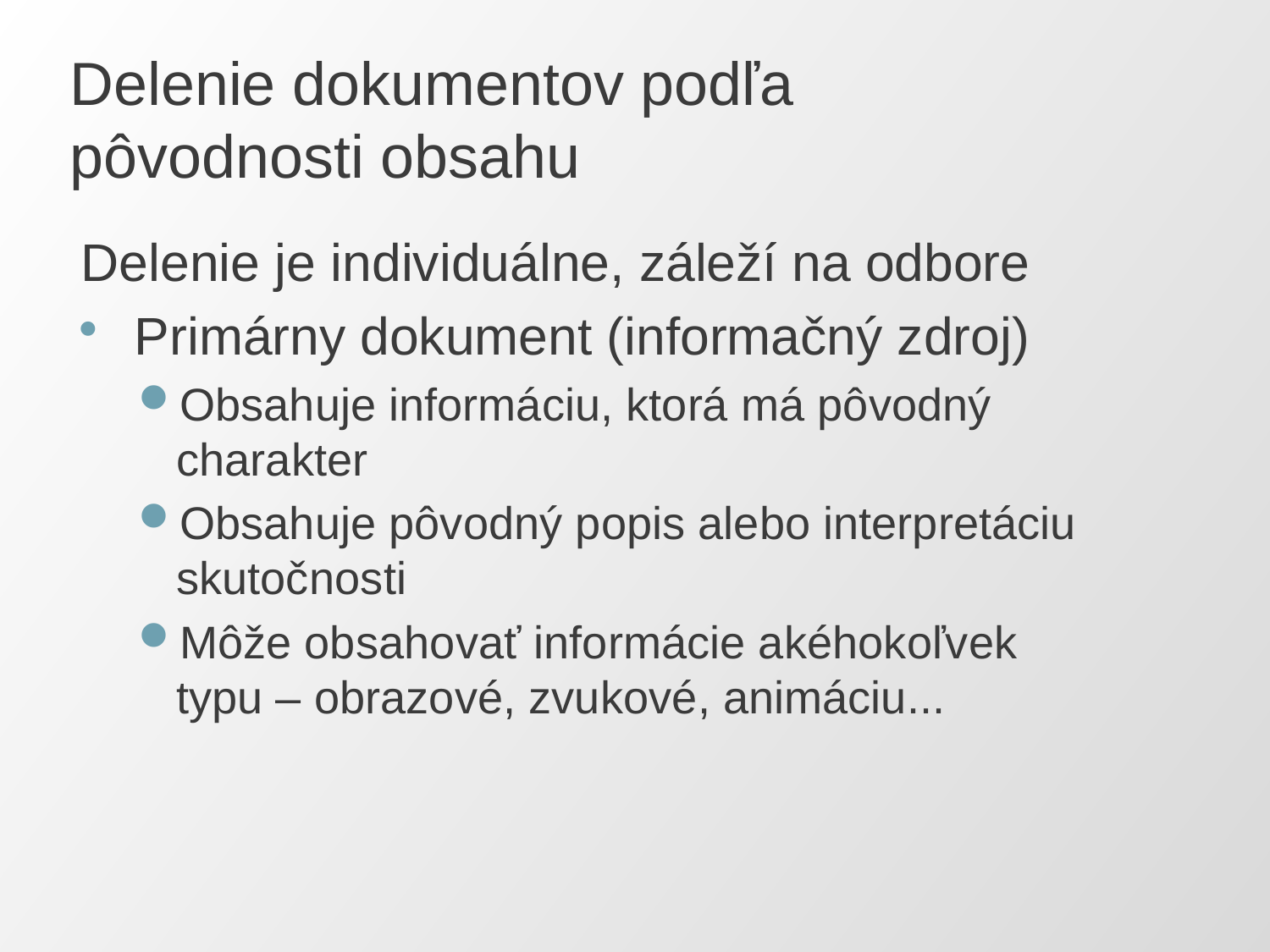

# Delenie dokumentov podľa pôvodnosti obsahu
Delenie je individuálne, záleží na odbore
Primárny dokument (informačný zdroj)
Obsahuje informáciu, ktorá má pôvodný charakter
Obsahuje pôvodný popis alebo interpretáciu skutočnosti
Môže obsahovať informácie akéhokoľvek typu – obrazové, zvukové, animáciu...